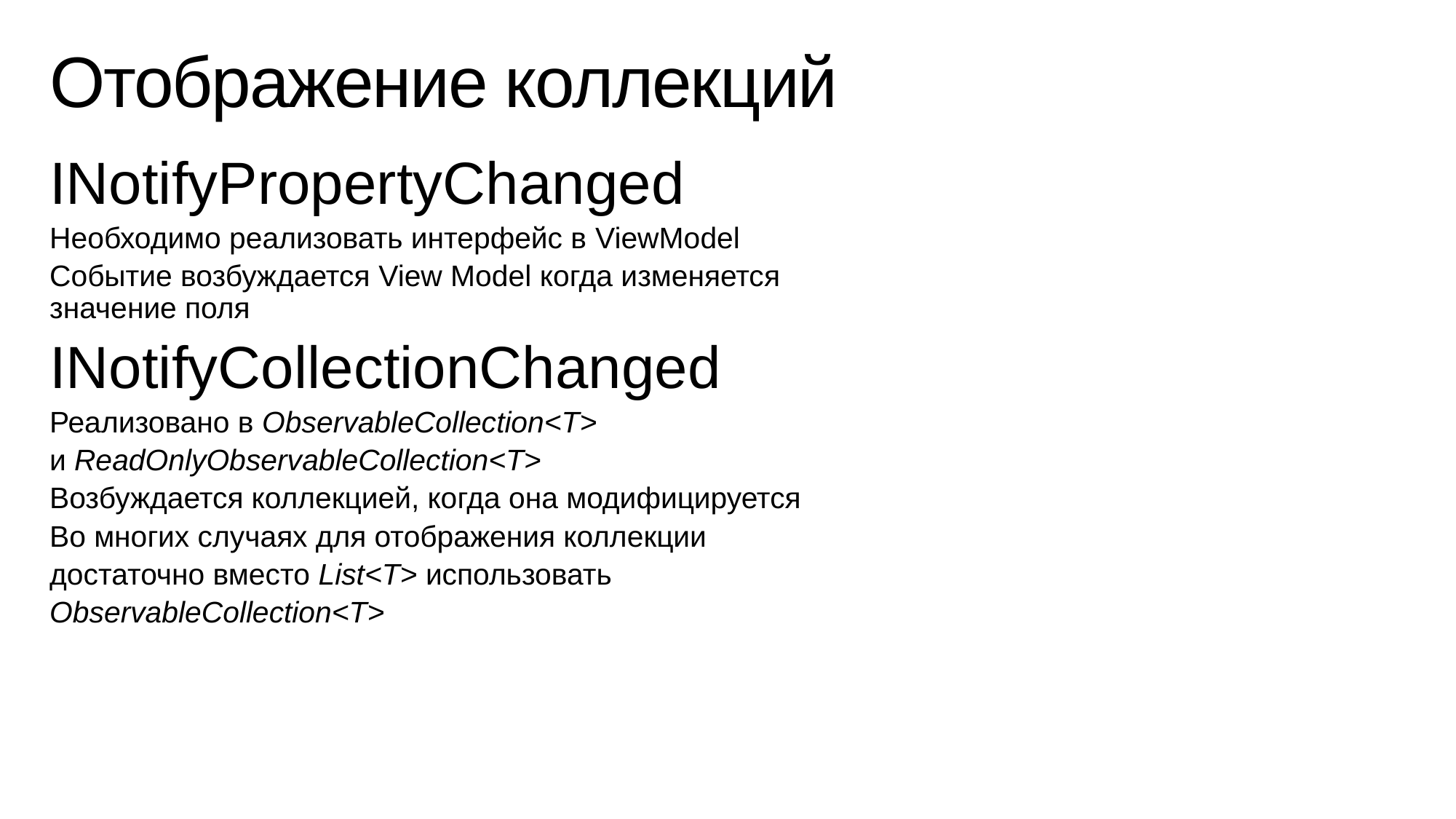

# Отображение коллекций
INotifyPropertyChanged
Необходимо реализовать интерфейс в ViewModel
Событие возбуждается View Model когда изменяется
значение поля
INotifyCollectionChanged
Реализовано в ObservableCollection<T>
и ReadOnlyObservableCollection<T>
Возбуждается коллекцией, когда она модифицируется
Во многих случаях для отображения коллекции
достаточно вместо List<T> использовать
ObservableCollection<T>